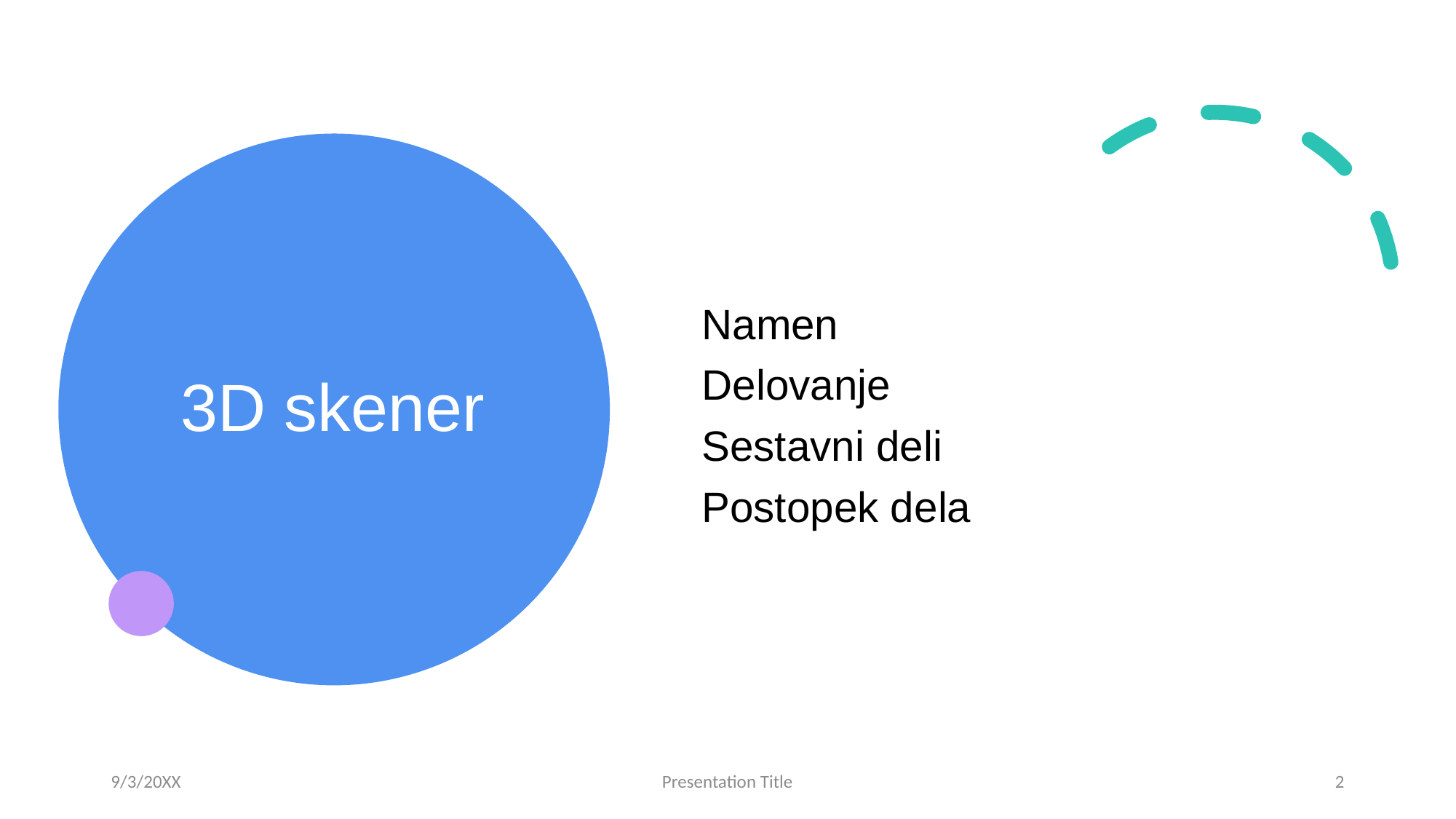

# 3D skener
Namen
Delovanje
Sestavni deli
Postopek dela
9/3/20XX
Presentation Title
2